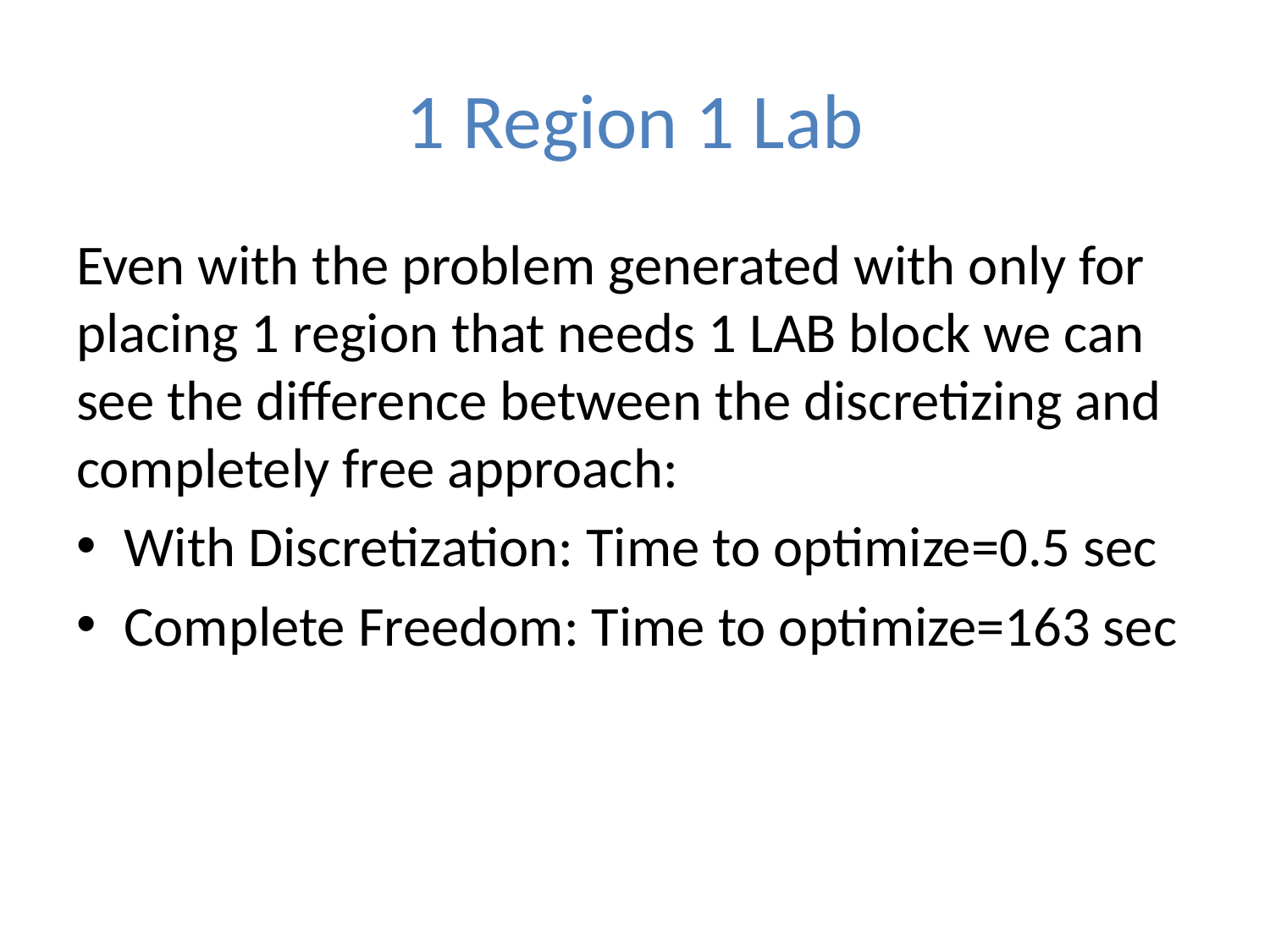

# 1 Region 1 Lab
Even with the problem generated with only for placing 1 region that needs 1 LAB block we can see the difference between the discretizing and completely free approach:
With Discretization: Time to optimize=0.5 sec
Complete Freedom: Time to optimize=163 sec